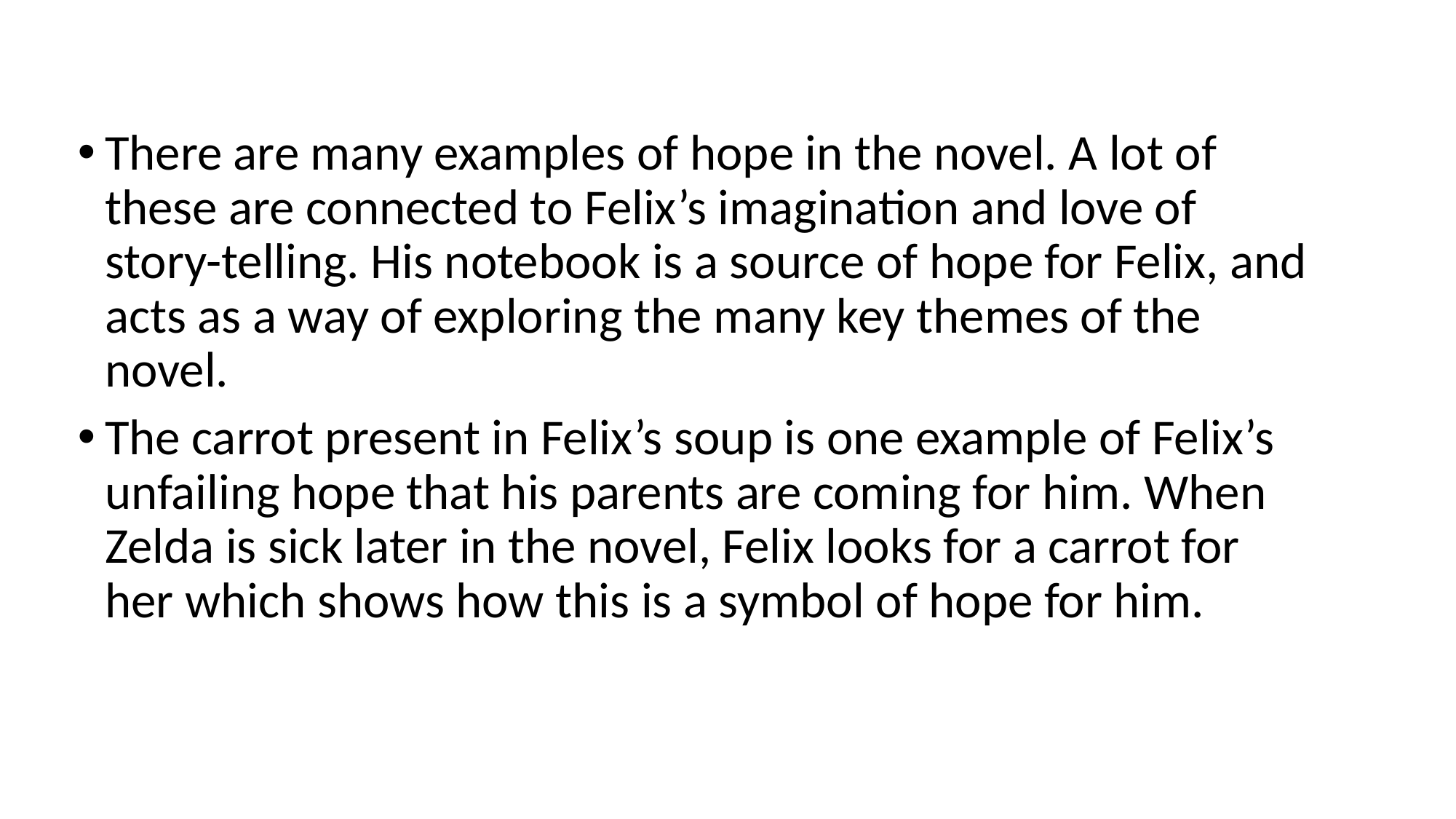

There are many examples of hope in the novel. A lot of these are connected to Felix’s imagination and love of story-telling. His notebook is a source of hope for Felix, and acts as a way of exploring the many key themes of the novel.
The carrot present in Felix’s soup is one example of Felix’s unfailing hope that his parents are coming for him. When Zelda is sick later in the novel, Felix looks for a carrot for her which shows how this is a symbol of hope for him.